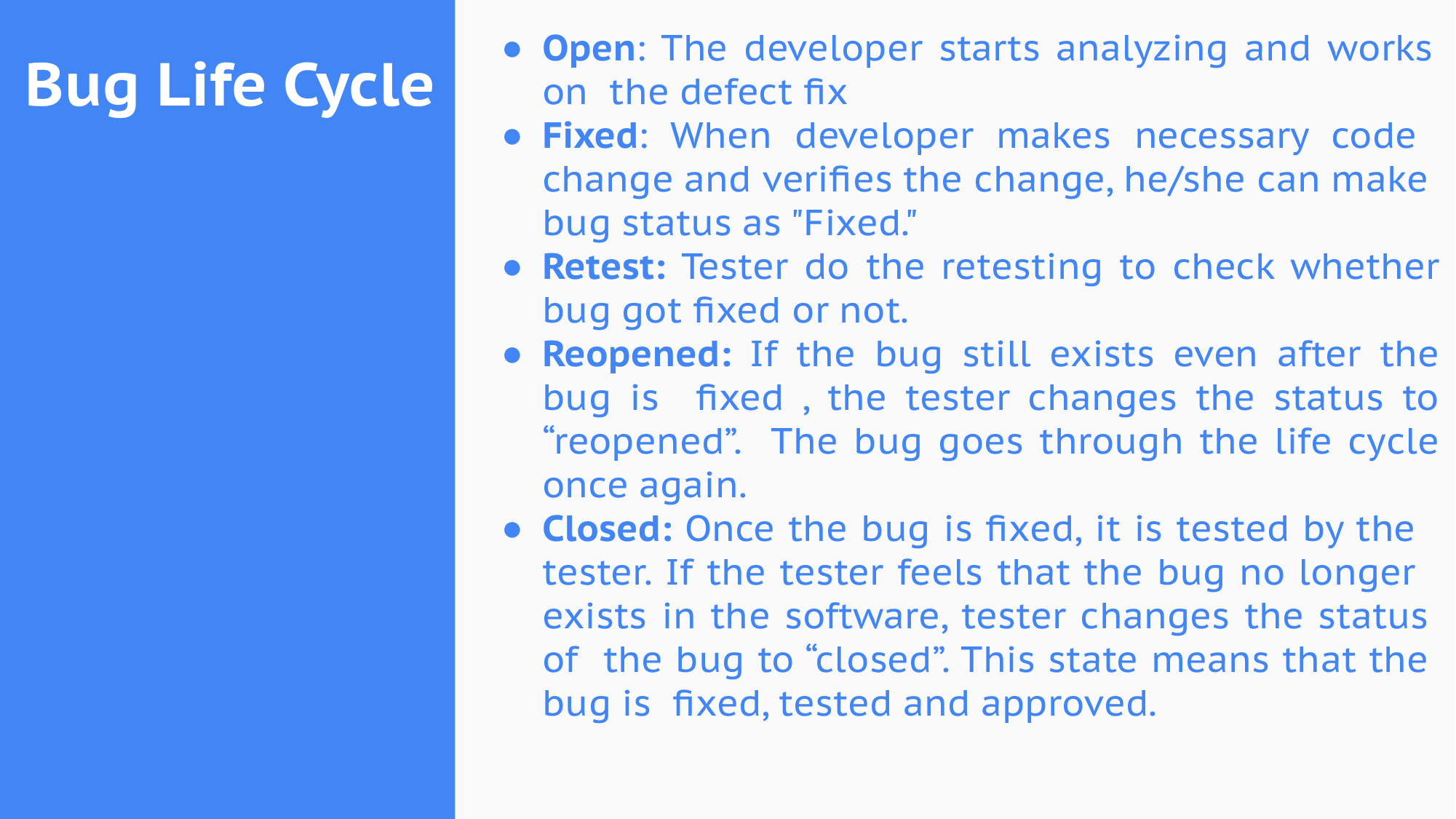

Open: The developer starts analyzing and works on  the defect fix
Fixed: When developer makes necessary code  change and verifies the change, he/she can make  bug status as "Fixed."
Retest: Tester do the retesting to check whether bug got fixed or not.
Reopened: If the bug still exists even after the bug is  fixed , the tester changes the status to “reopened”.  The bug goes through the life cycle once again.
Closed: Once the bug is fixed, it is tested by the  tester. If the tester feels that the bug no longer  exists in the software, tester changes the status of  the bug to “closed”. This state means that the bug is  fixed, tested and approved.
# Bug Life Cycle